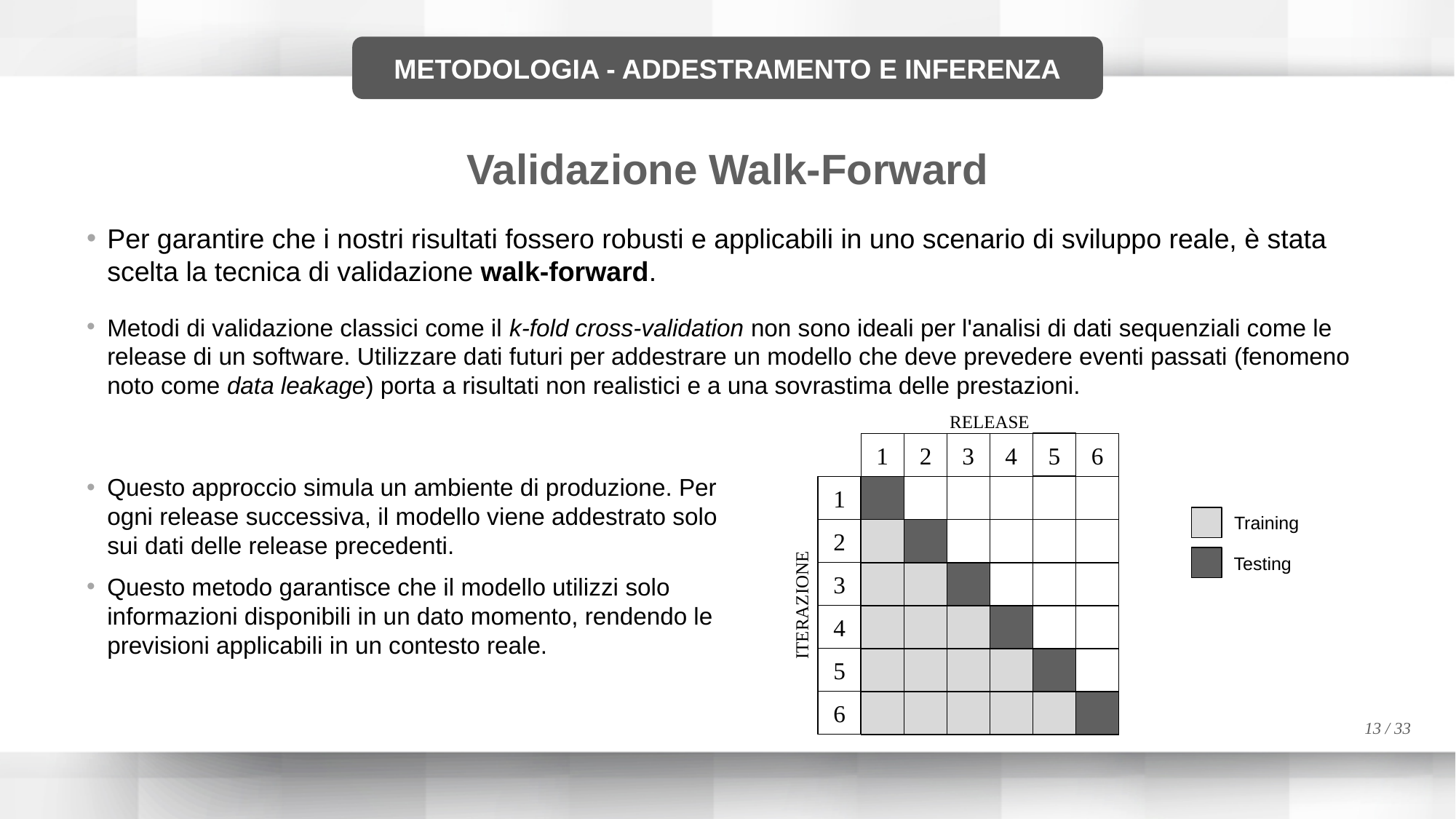

METODOLOGIA - ADDESTRAMENTO E INFERENZA
Validazione Walk-Forward
Per garantire che i nostri risultati fossero robusti e applicabili in uno scenario di sviluppo reale, è stata scelta la tecnica di validazione walk-forward.
Metodi di validazione classici come il k-fold cross-validation non sono ideali per l'analisi di dati sequenziali come le release di un software. Utilizzare dati futuri per addestrare un modello che deve prevedere eventi passati (fenomeno noto come data leakage) porta a risultati non realistici e a una sovrastima delle prestazioni.
RELEASE
5
3
4
6
1
2
1

Training

2

Testing

3

ITERAZIONE
4

5

6

Questo approccio simula un ambiente di produzione. Per ogni release successiva, il modello viene addestrato solo sui dati delle release precedenti.
Questo metodo garantisce che il modello utilizzi solo informazioni disponibili in un dato momento, rendendo le previsioni applicabili in un contesto reale.
13 / 33